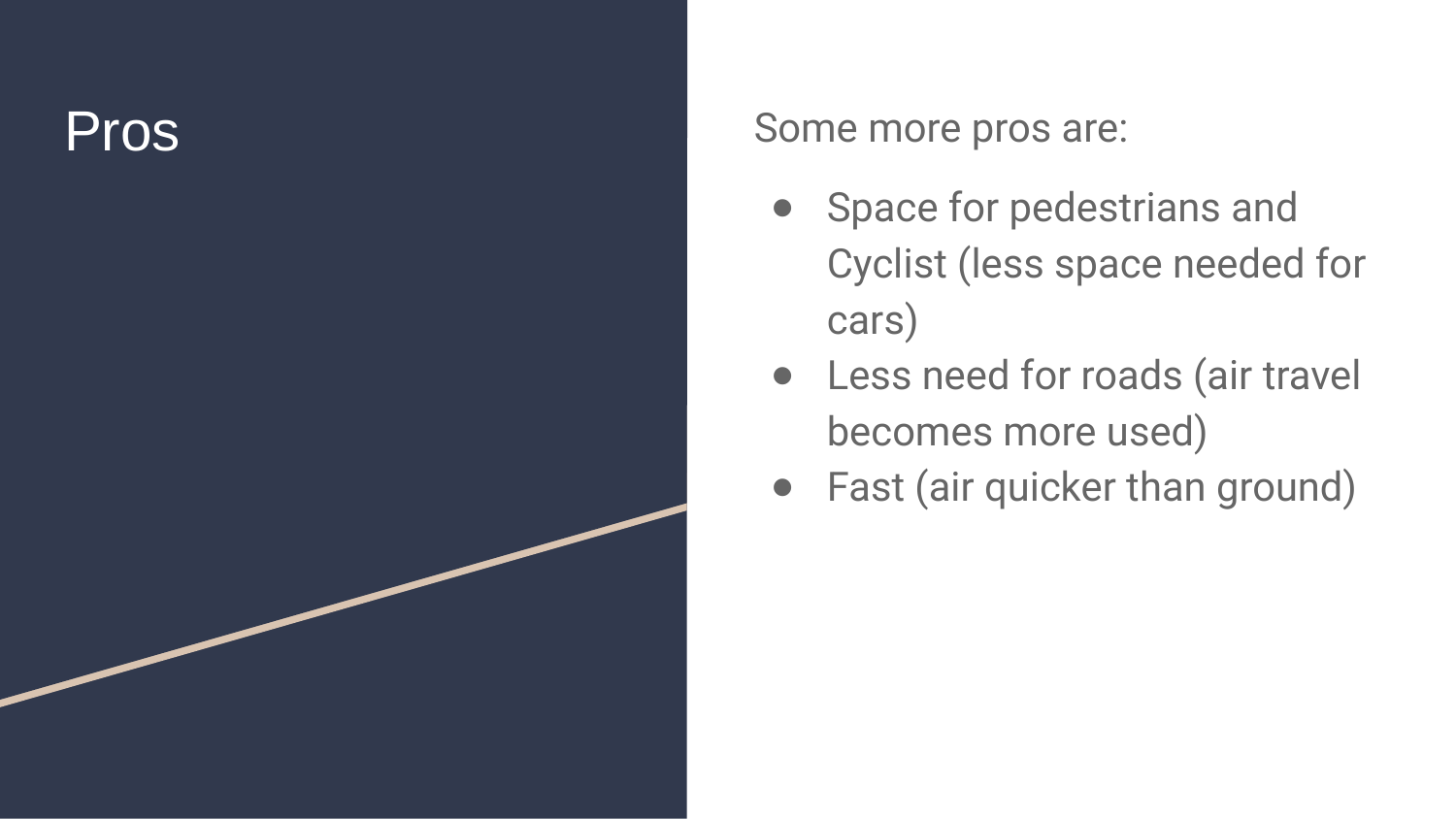

# Pros
Some more pros are:
Space for pedestrians and Cyclist (less space needed for cars)
Less need for roads (air travel becomes more used)
Fast (air quicker than ground)